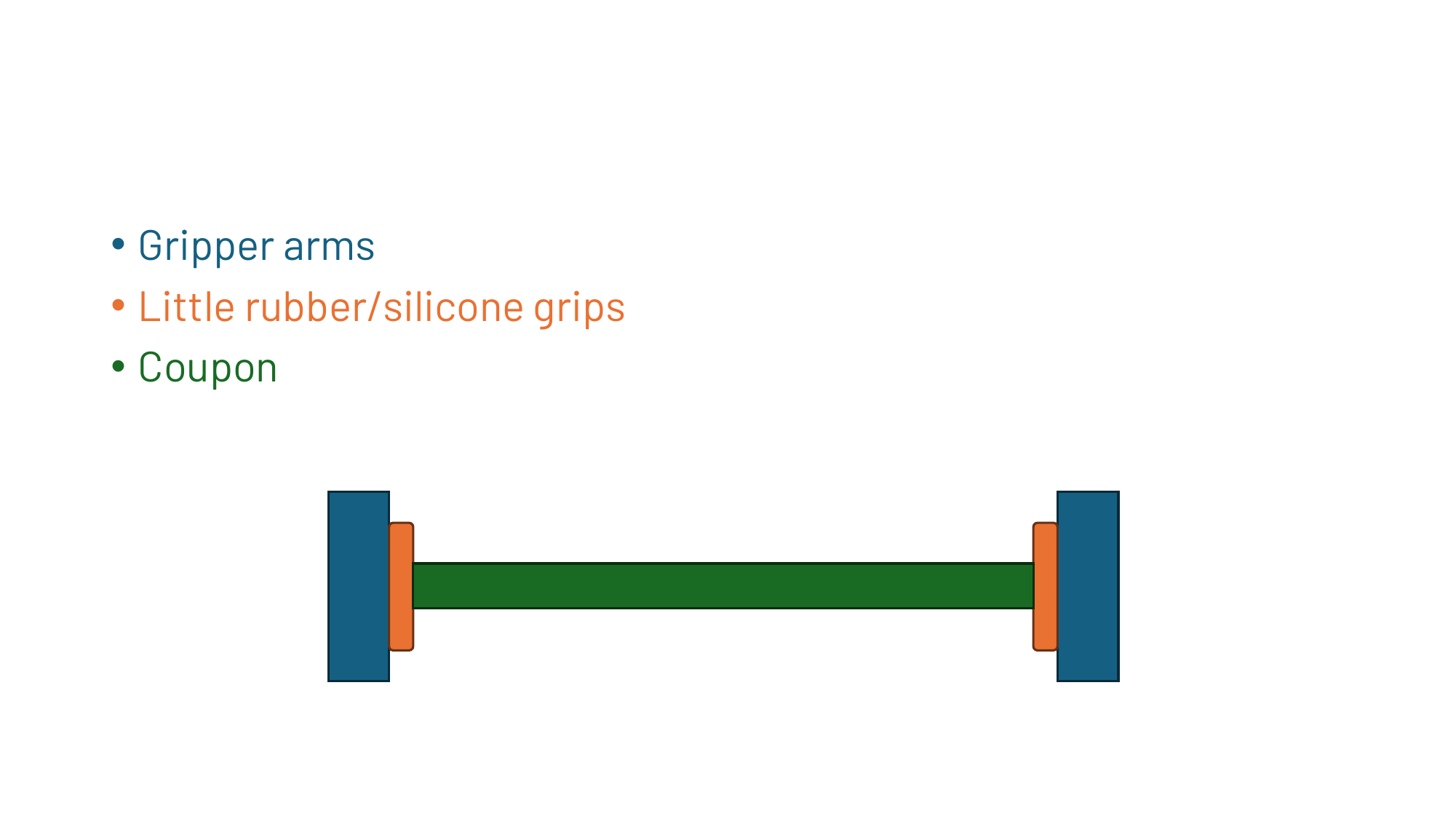

#
Gripper arms
Little rubber/silicone grips
Coupon